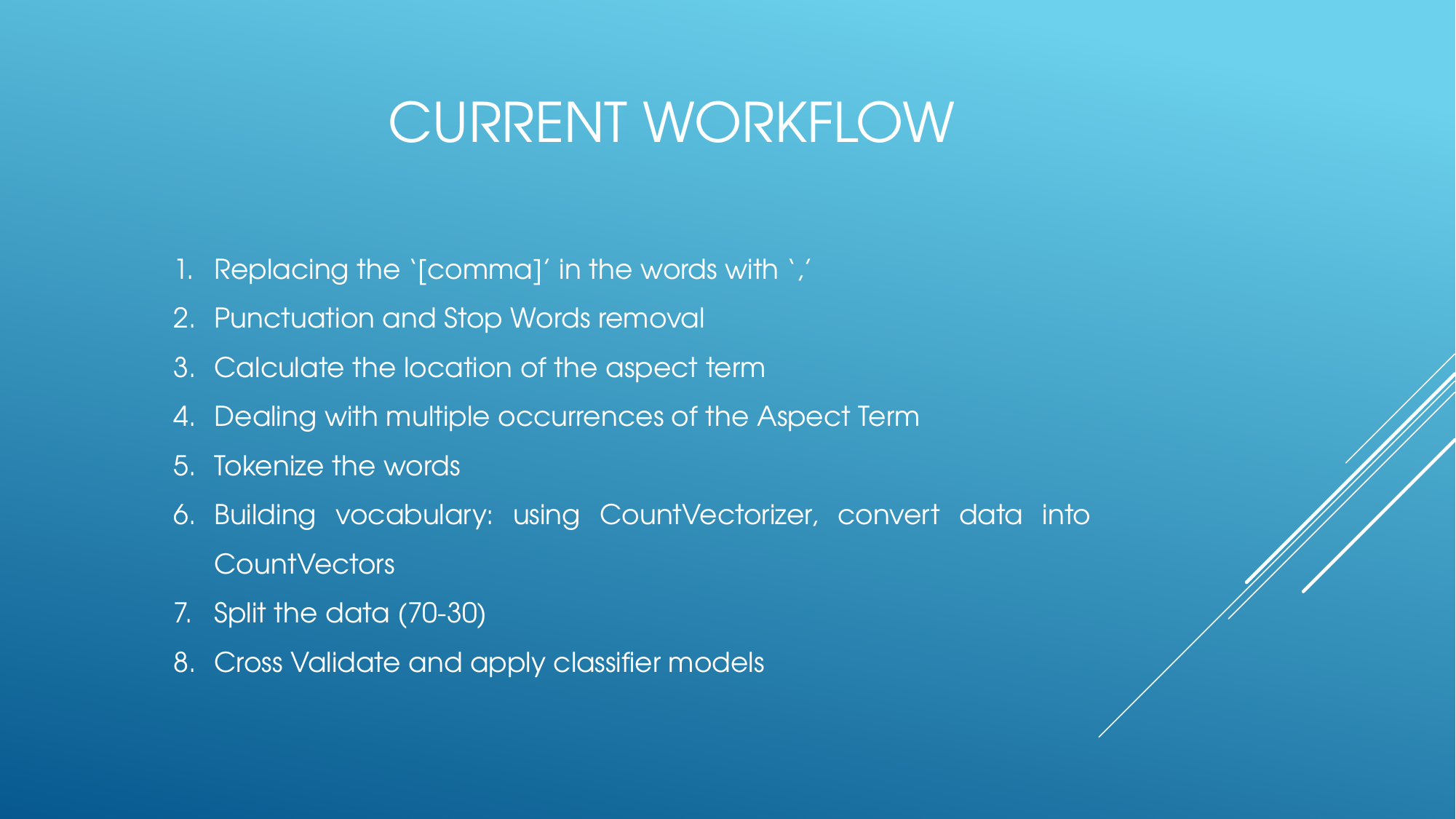

# Current Workflow
Replacing the ‘[comma]’ in the words with ‘,’
Punctuation and Stop Words removal
Calculate the location of the aspect term
Dealing with multiple occurrences of the Aspect Term
Tokenize the words
Building vocabulary: using CountVectorizer, convert data into CountVectors
Split the data (70-30)
Cross Validate and apply classifier models